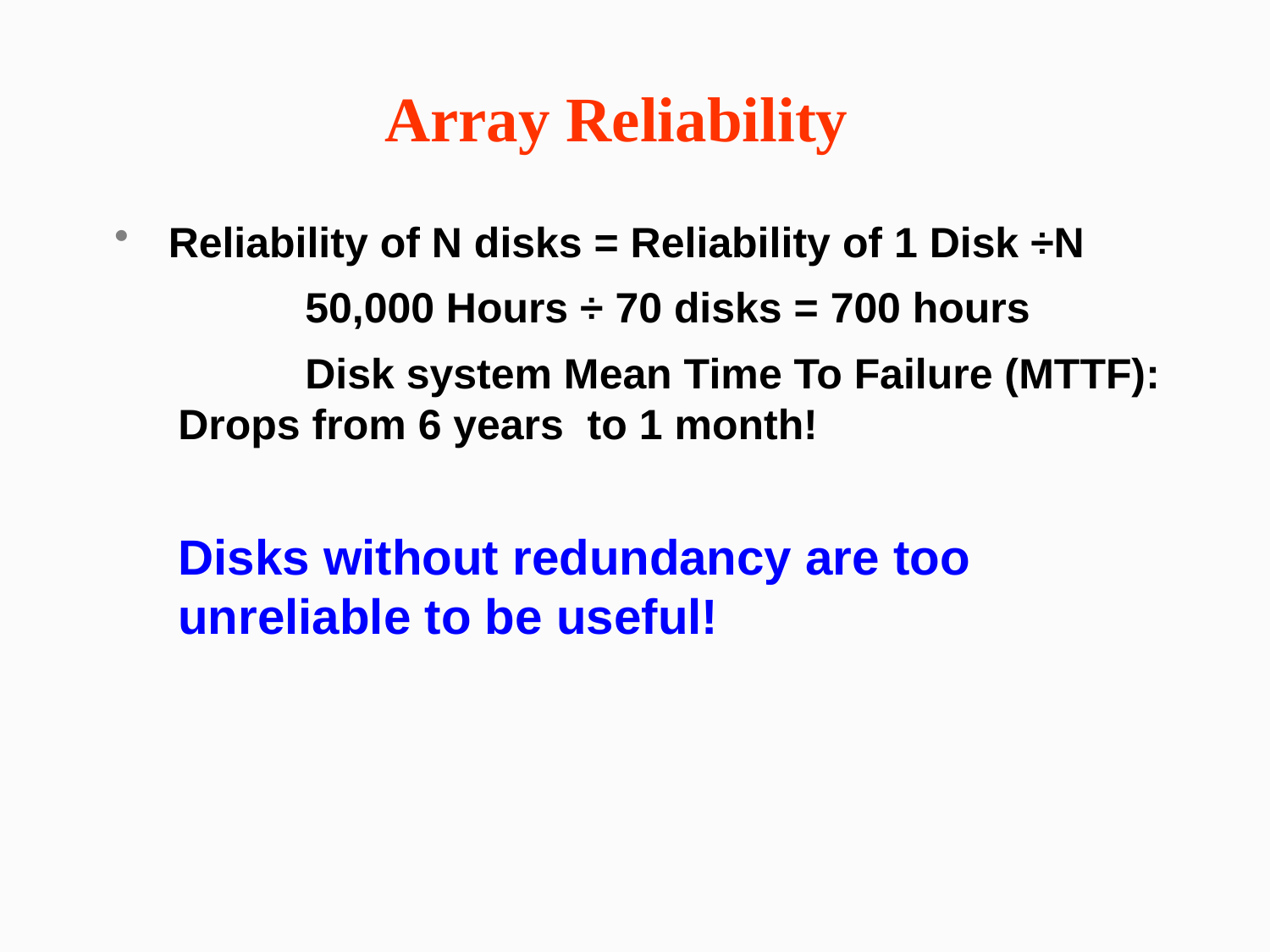

# Array Reliability
  Reliability of N disks = Reliability of 1 Disk ÷N
	50,000 Hours ÷ 70 disks = 700 hours
   	Disk system Mean Time To Failure (MTTF): Drops from 6 years  to 1 month!

Disks without redundancy are too unreliable to be useful!